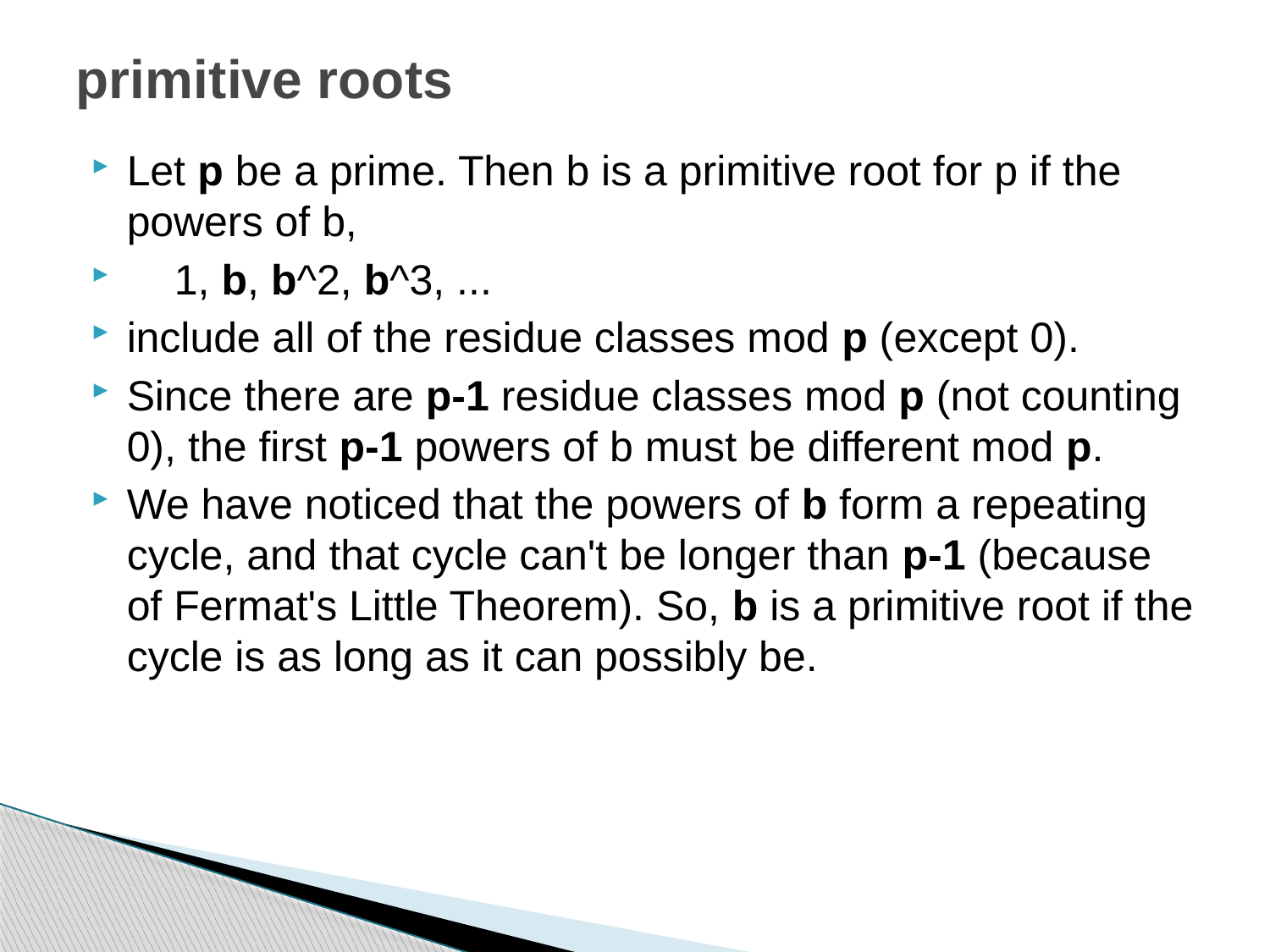

# primitive roots
Let p be a prime. Then b is a primitive root for p if the powers of b,
    1, b, b^2, b^3, ...
include all of the residue classes mod p (except 0).
Since there are p-1 residue classes mod p (not counting 0), the first p-1 powers of b must be different mod p.
We have noticed that the powers of b form a repeating cycle, and that cycle can't be longer than p-1 (because of Fermat's Little Theorem). So, b is a primitive root if the cycle is as long as it can possibly be.